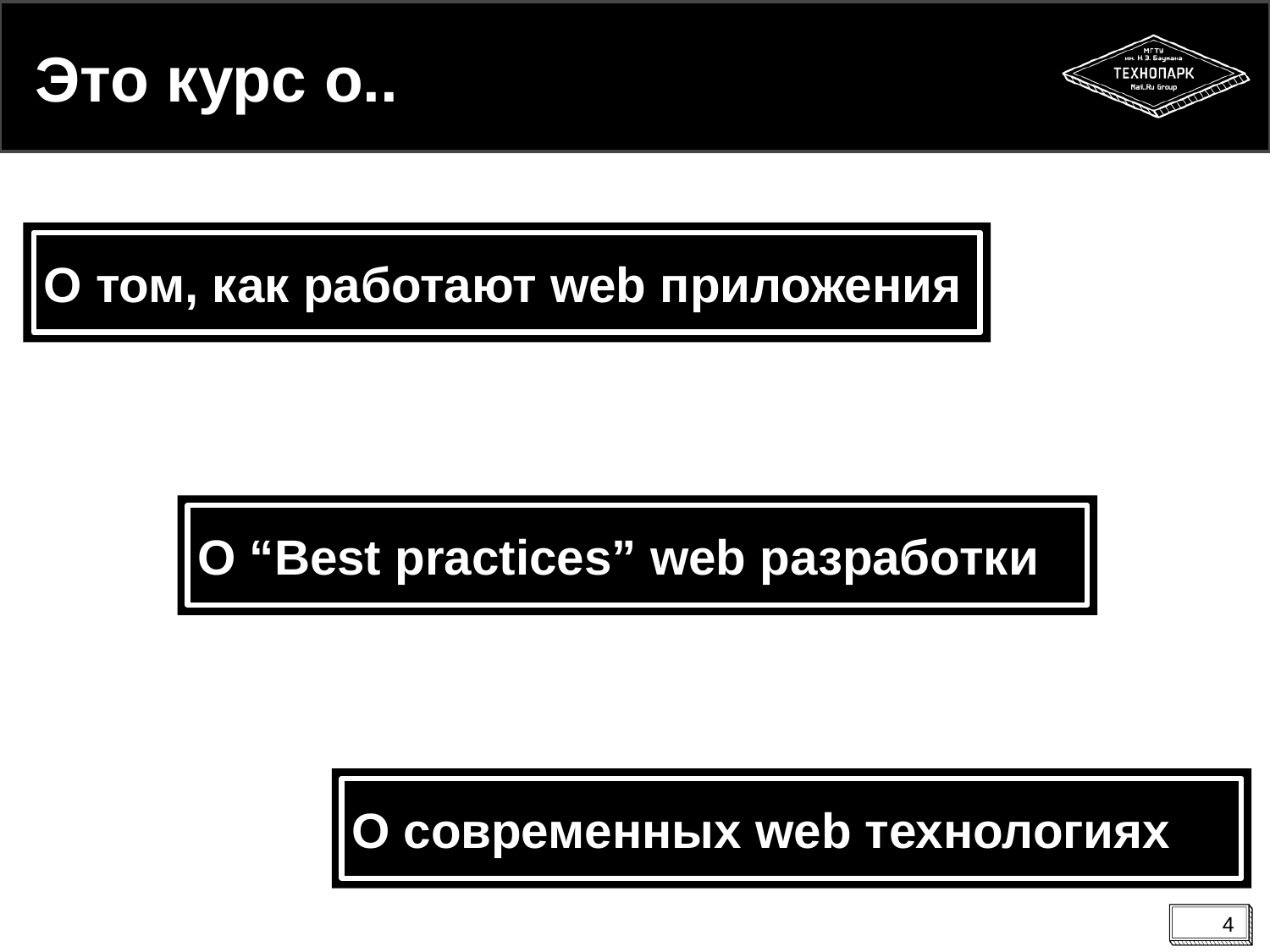

Это курс о..

О том, как работают web приложения

О “Best practices” web разработки

О современных web технологиях
4